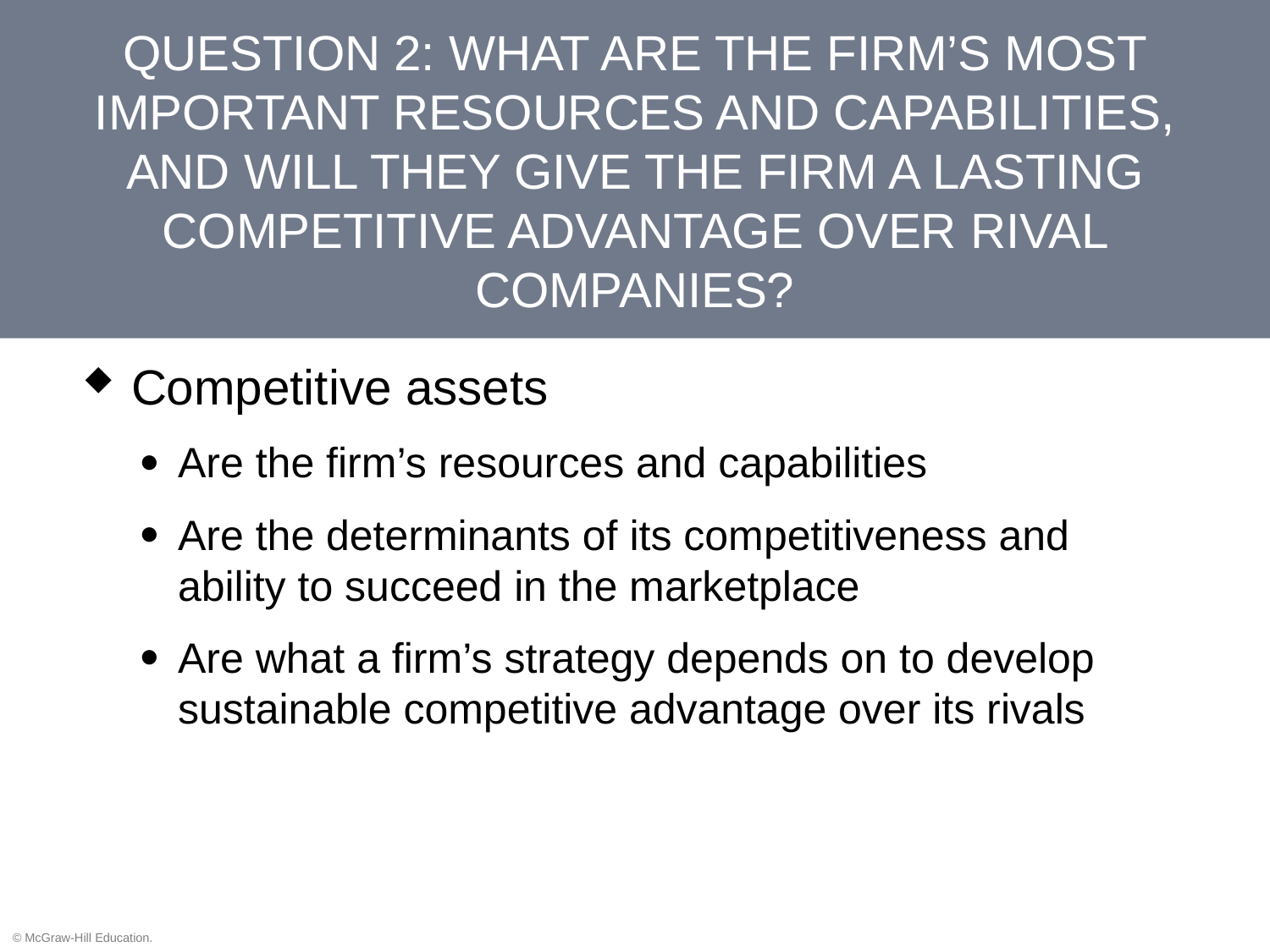

# QUESTION 2: WHAT ARE THE FIRM’S MOST IMPORTANT RESOURCES AND CAPABILITIES, AND WILL THEY GIVE THE FIRM A LASTING COMPETITIVE ADVANTAGE OVER RIVAL COMPANIES?
Competitive assets
Are the firm’s resources and capabilities
Are the determinants of its competitiveness and ability to succeed in the marketplace
Are what a firm’s strategy depends on to develop sustainable competitive advantage over its rivals